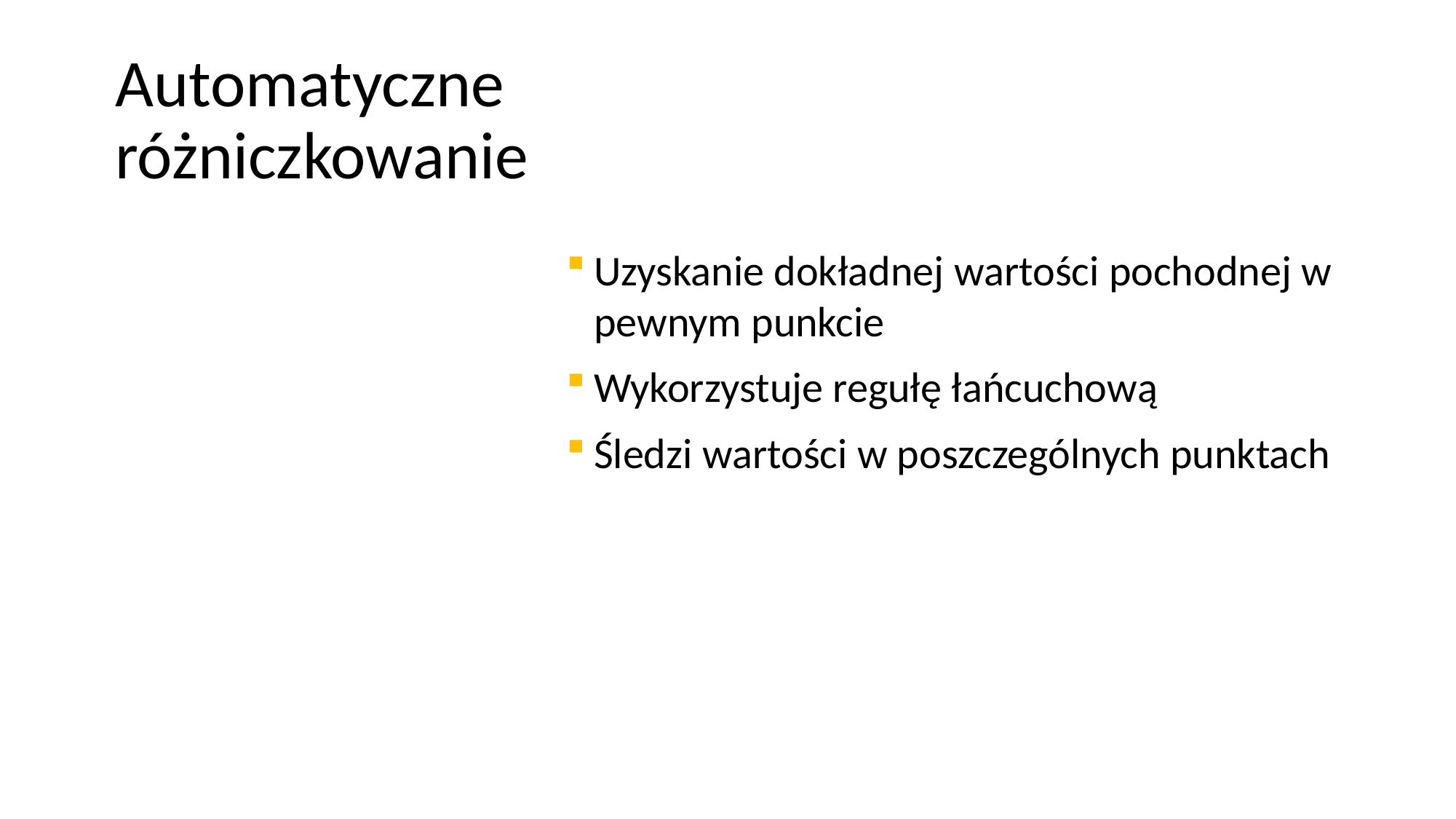

# Automatyczne różniczkowanie
Uzyskanie dokładnej wartości pochodnej w pewnym punkcie
Wykorzystuje regułę łańcuchową
Śledzi wartości w poszczególnych punktach